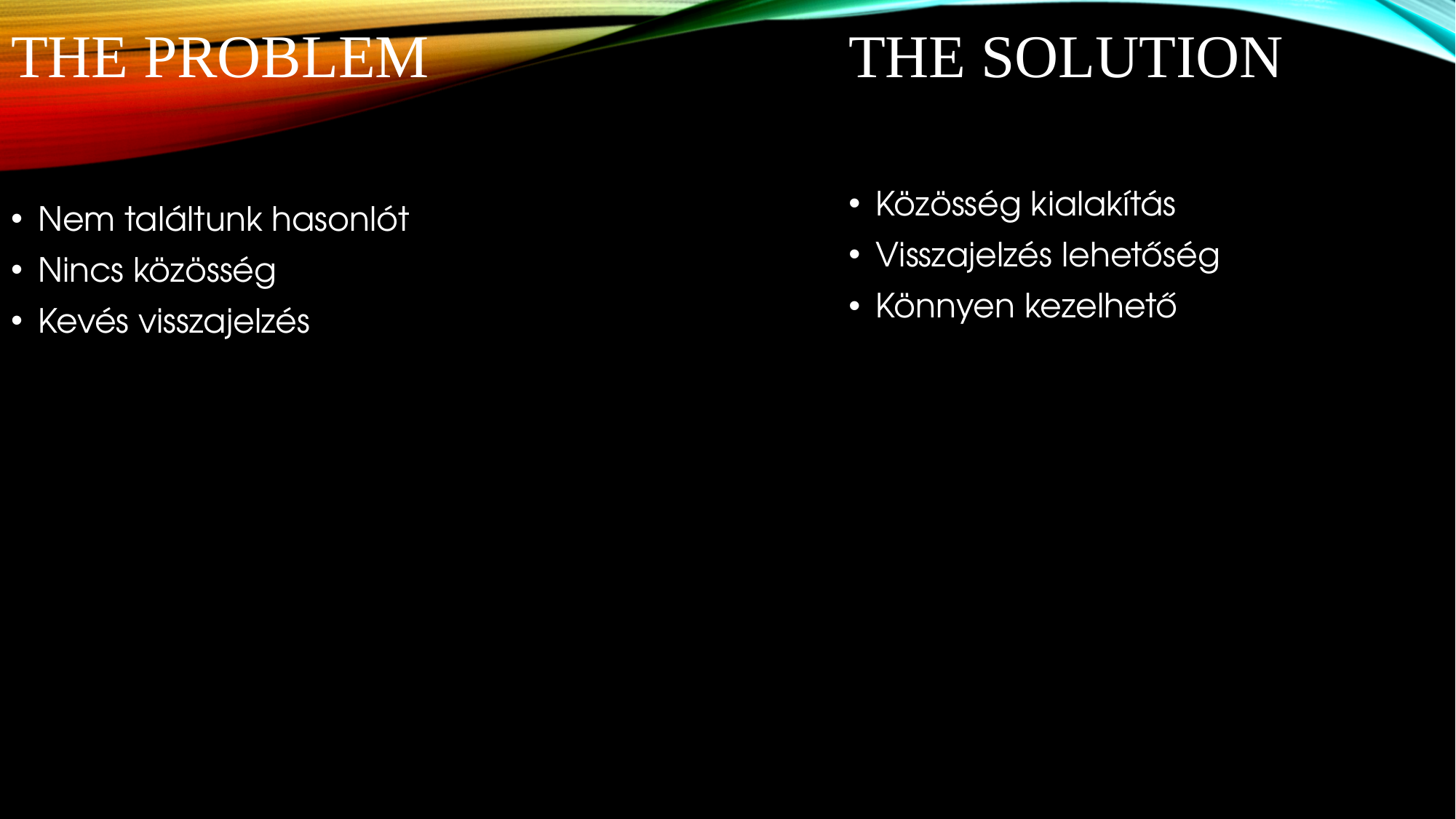

# The Problem
THE SOLUTION
Közösség kialakítás
Visszajelzés lehetőség
Könnyen kezelhető

Nem találtunk hasonlót
Nincs közösség
Kevés visszajelzés